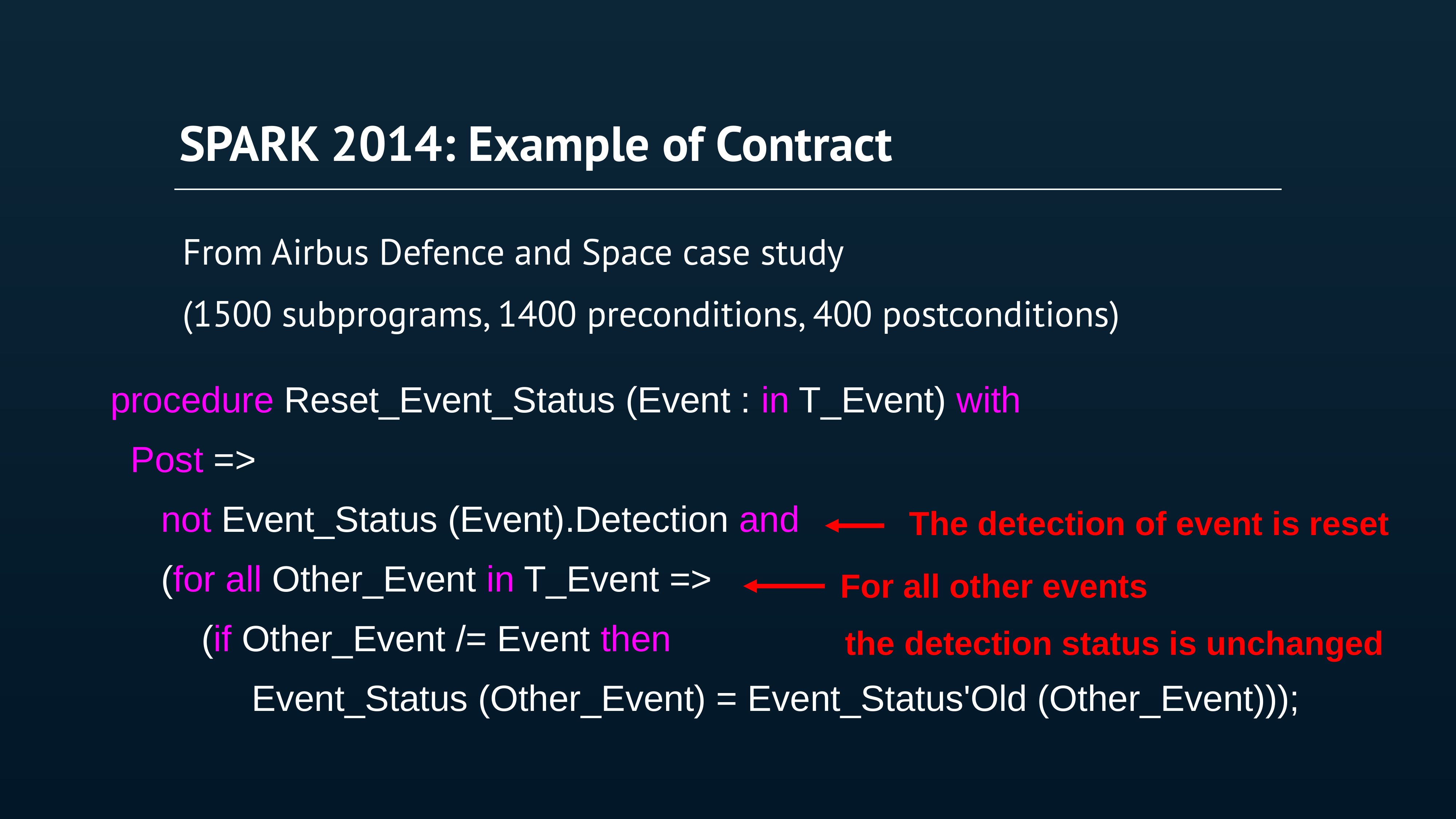

SPARK 2014: Example of Contract

From Airbus Defence and Space case study
(1500 subprograms, 1400 preconditions, 400 postconditions)

procedure Reset_Event_Status (Event : in T_Event) with
  Post =>
     not Event_Status (Event).Detection and
     (for all Other_Event in T_Event =>
         (if Other_Event /= Event then
              Event_Status (Other_Event) = Event_Status'Old (Other_Event)));
The detection of event is reset

For all other events

the detection status is unchanged